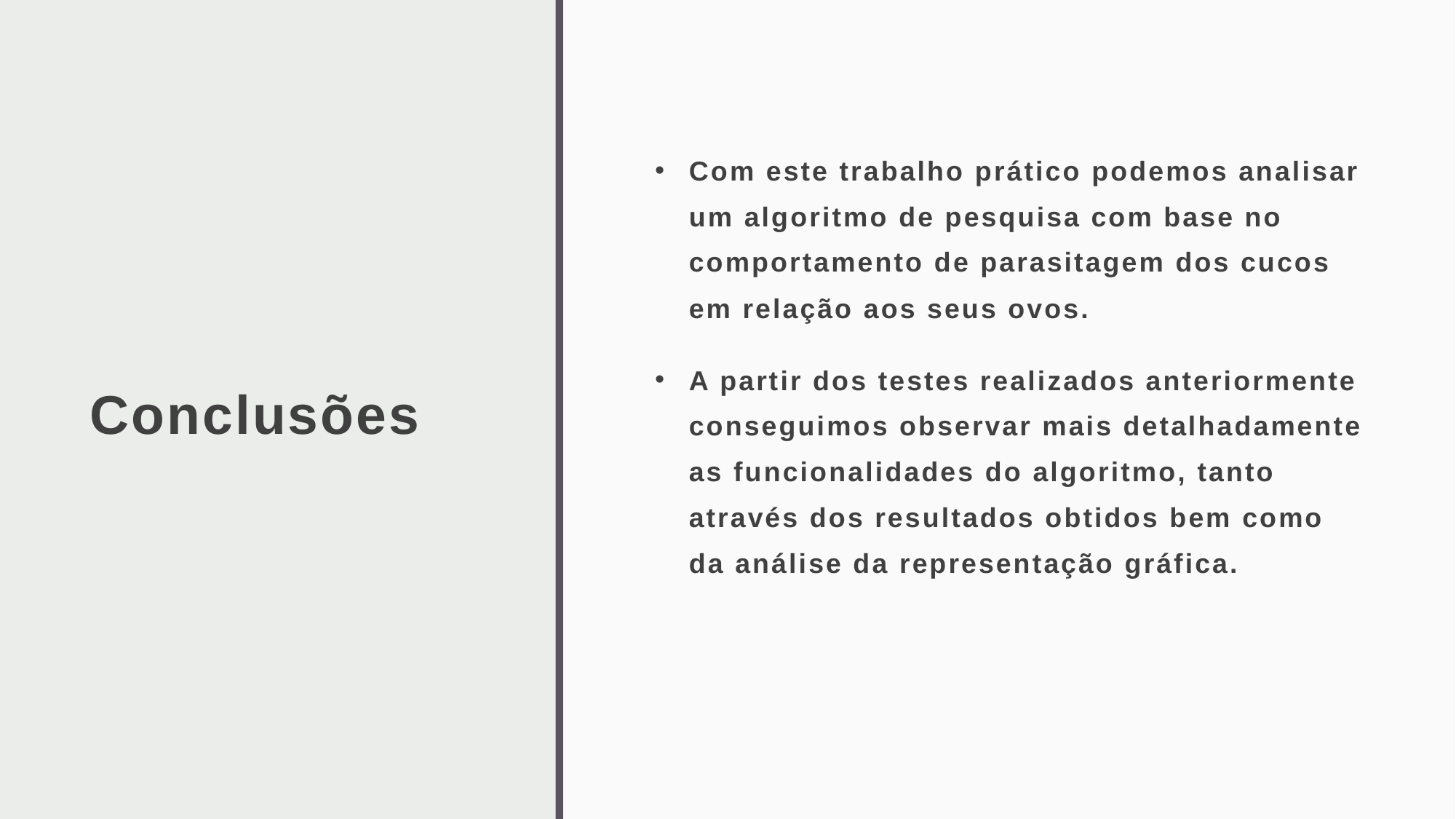

# Conclusões
Com este trabalho prático podemos analisar um algoritmo de pesquisa com base no comportamento de parasitagem dos cucos em relação aos seus ovos.
A partir dos testes realizados anteriormente conseguimos observar mais detalhadamente as funcionalidades do algoritmo, tanto através dos resultados obtidos bem como da análise da representação gráfica.